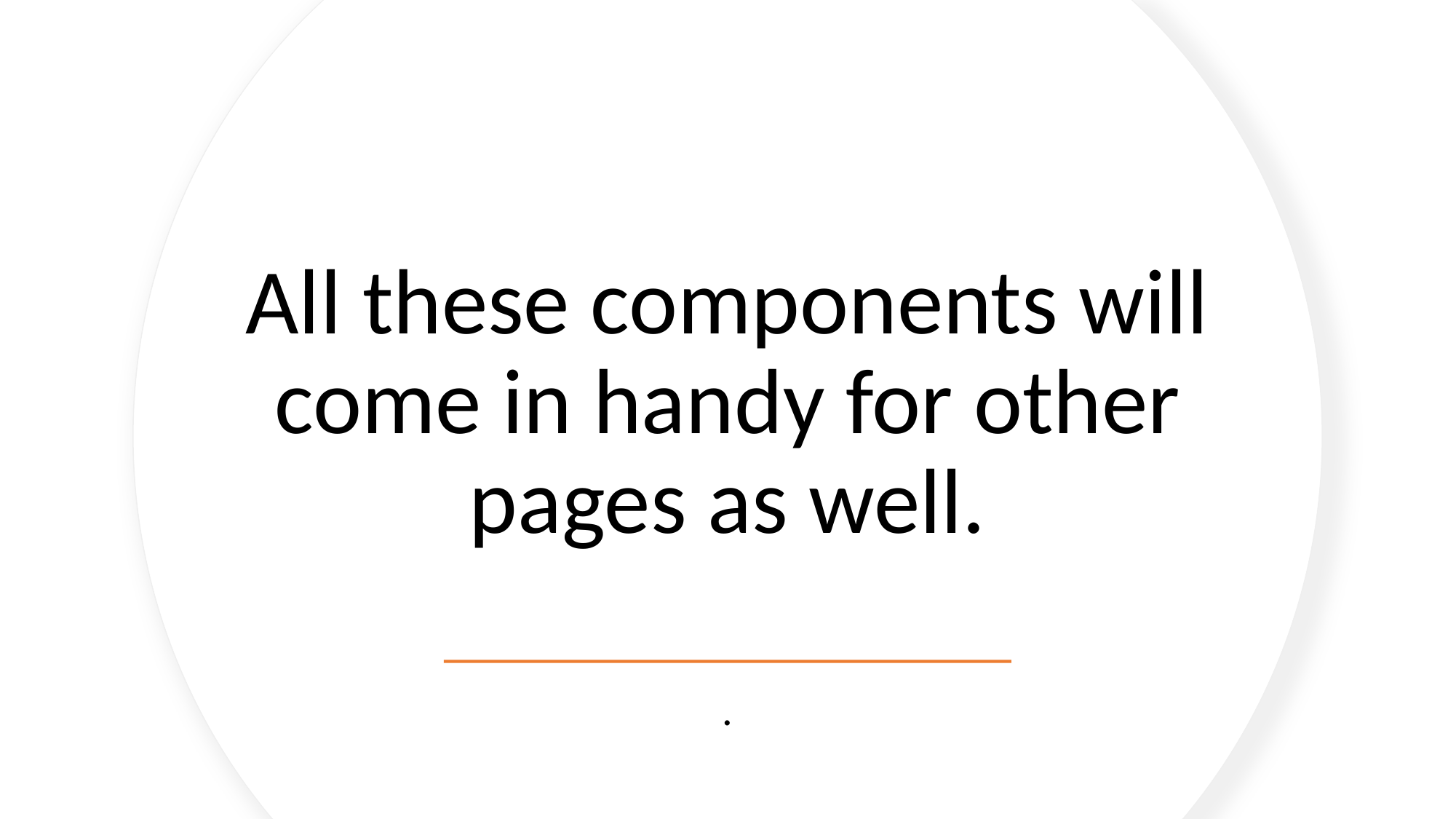

# All these components will come in handy for other pages as well.

.